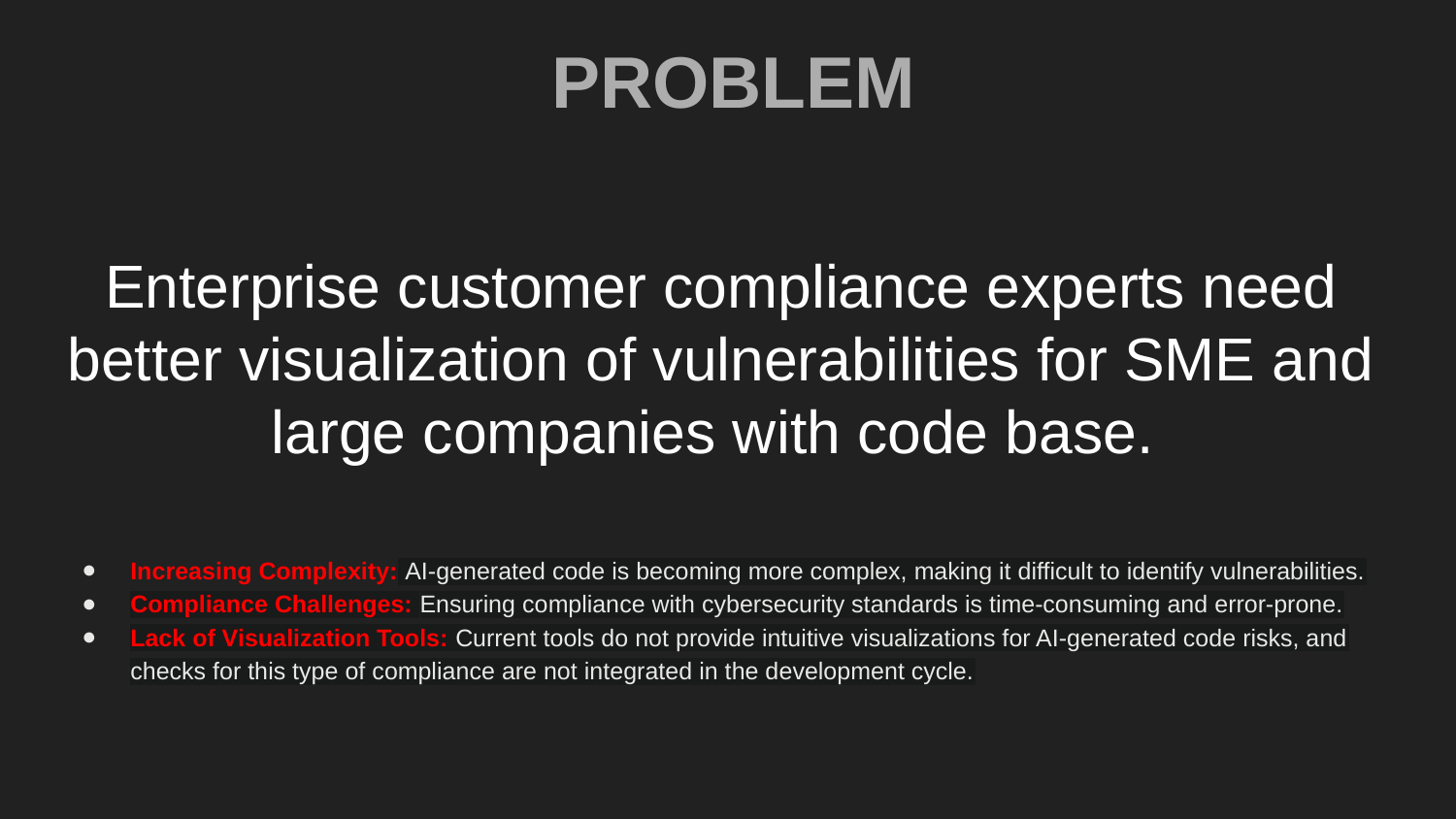

PROBLEM

# Enterprise customer compliance experts need better visualization of vulnerabilities for SME and large companies with code base.

Increasing Complexity: AI-generated code is becoming more complex, making it difficult to identify vulnerabilities.
Compliance Challenges: Ensuring compliance with cybersecurity standards is time-consuming and error-prone.
Lack of Visualization Tools: Current tools do not provide intuitive visualizations for AI-generated code risks, and checks for this type of compliance are not integrated in the development cycle.